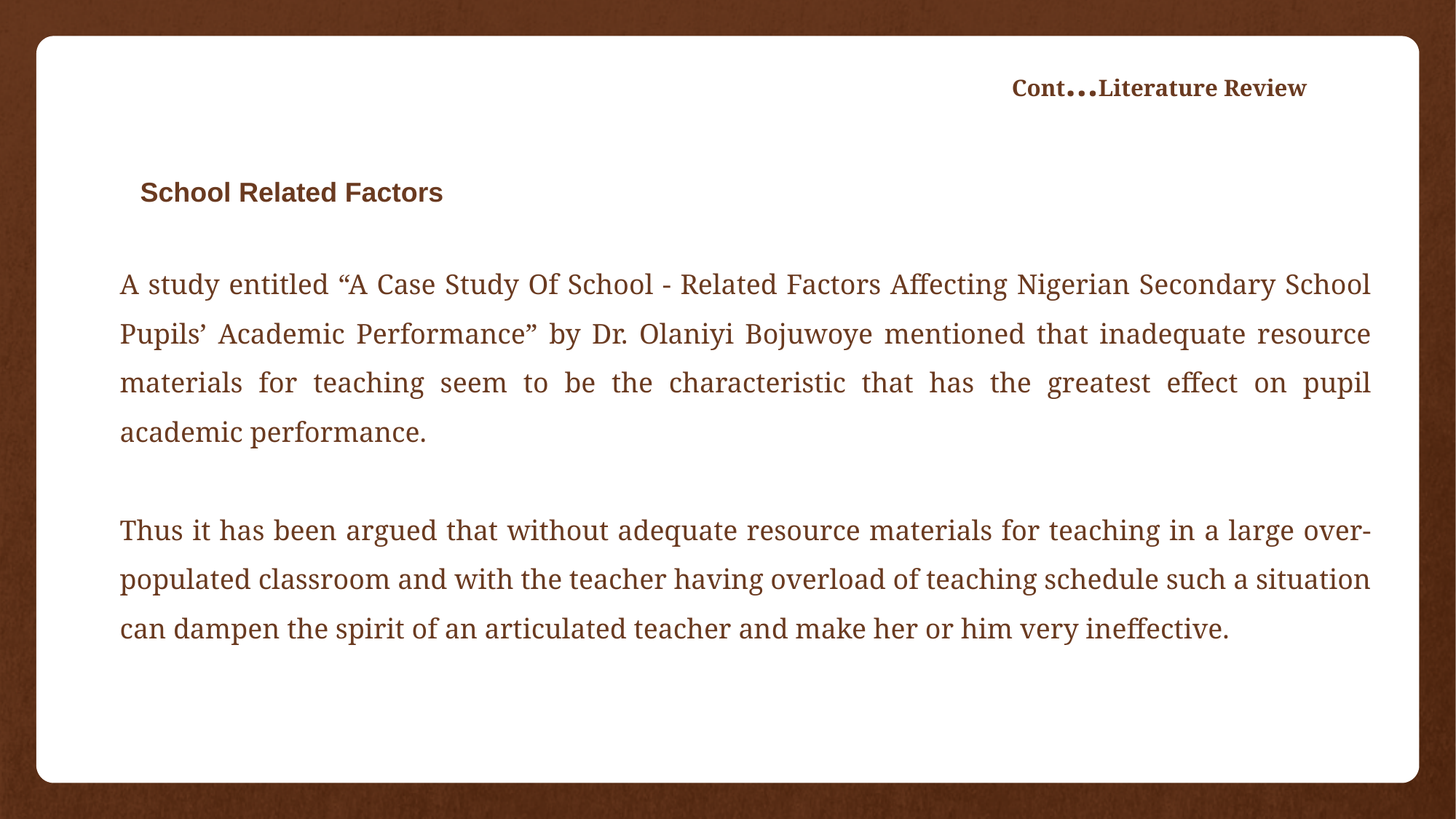

# Cont…Literature Review
School Related Factors
A study entitled “A Case Study Of School - Related Factors Affecting Nigerian Secondary School Pupils’ Academic Performance” by Dr. Olaniyi Bojuwoye mentioned that inadequate resource materials for teaching seem to be the characteristic that has the greatest effect on pupil academic performance.

Thus it has been argued that without adequate resource materials for teaching in a large over-populated classroom and with the teacher having overload of teaching schedule such a situation can dampen the spirit of an articulated teacher and make her or him very ineffective.